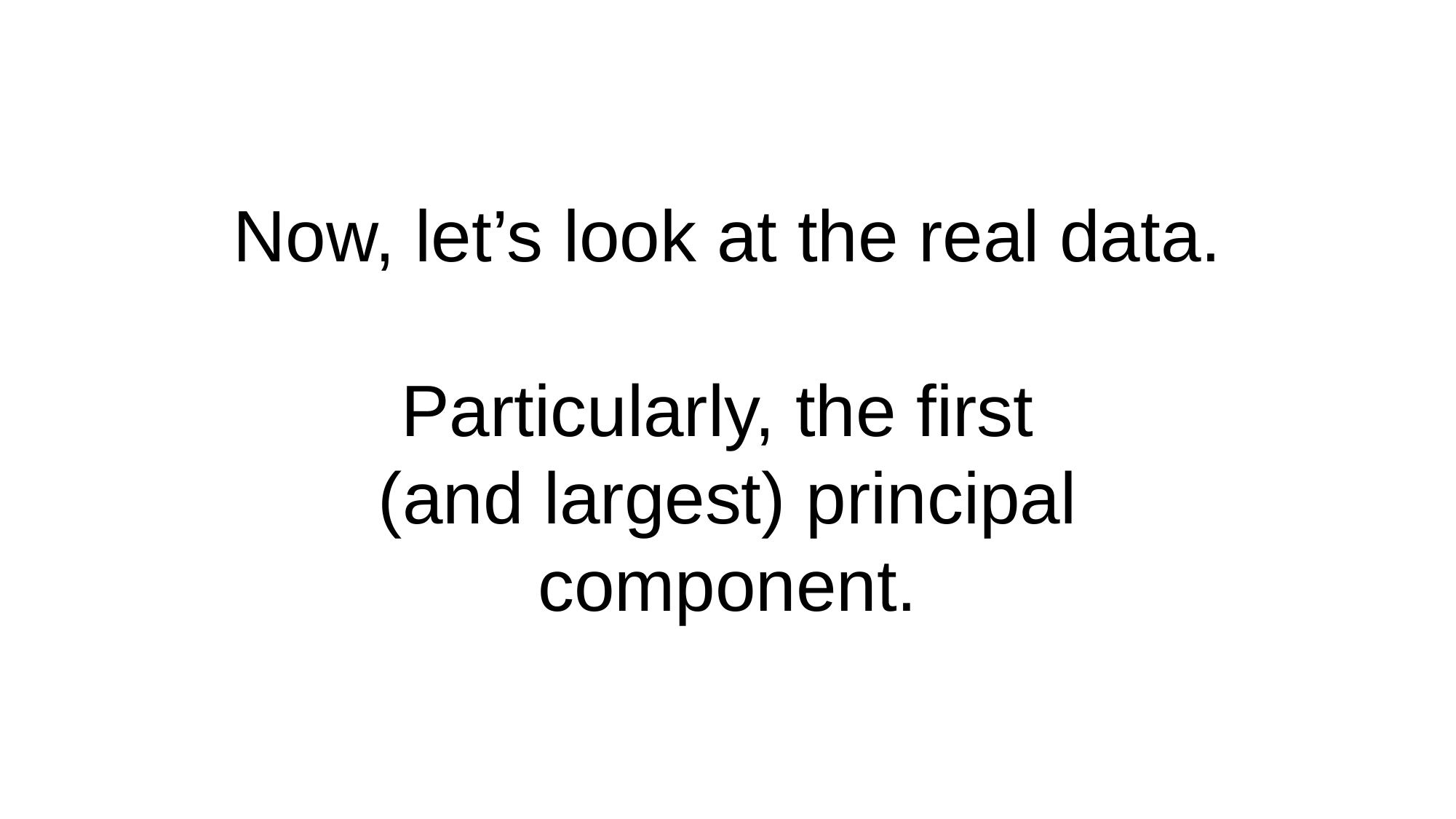

Now, let’s look at the real data.

Particularly, the first
(and largest) principal component.